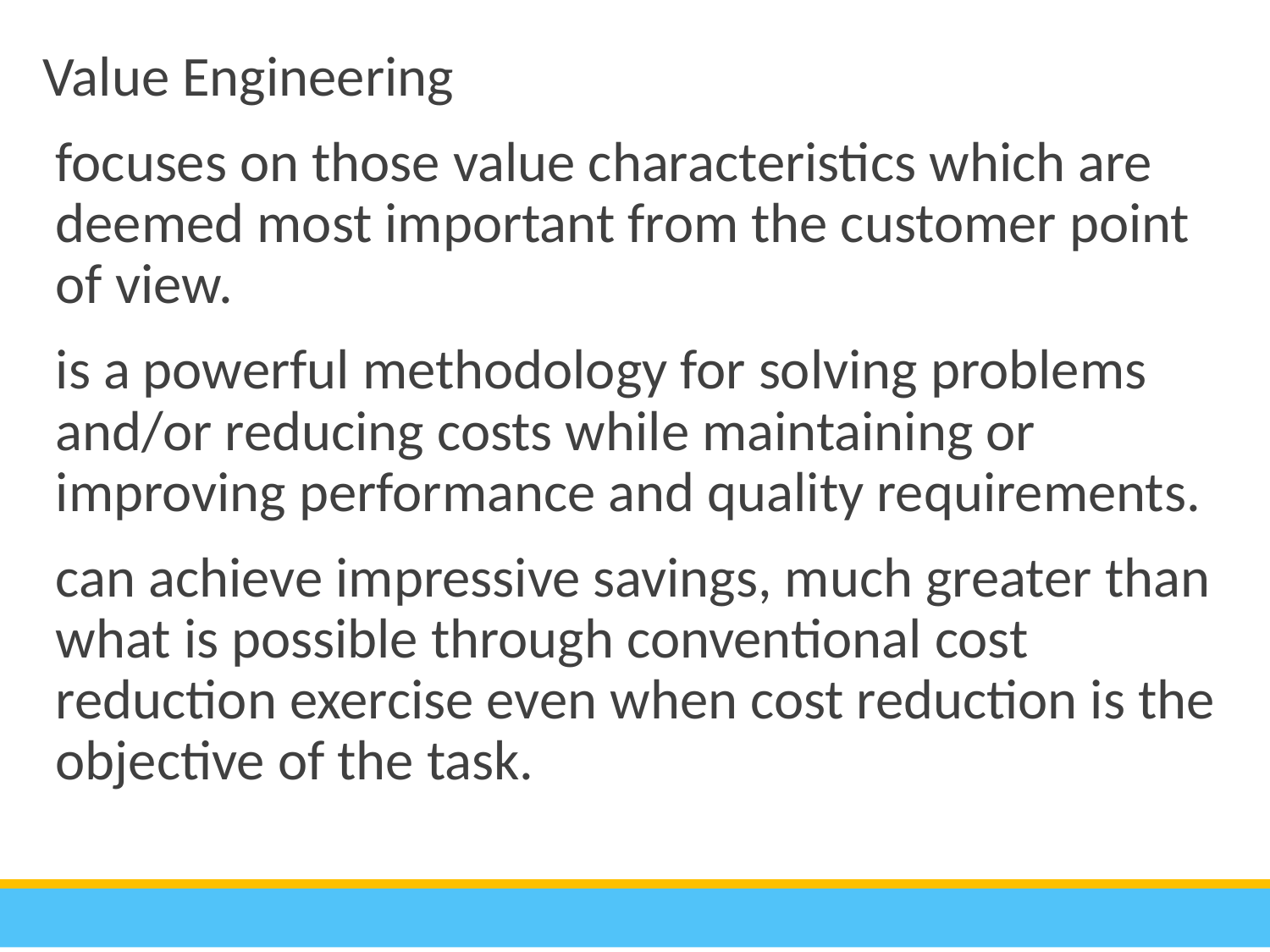

Value Engineering
focuses on those value characteristics which are deemed most important from the customer point of view.
is a powerful methodology for solving problems and/or reducing costs while maintaining or improving performance and quality requirements.
can achieve impressive savings, much greater than what is possible through conventional cost reduction exercise even when cost reduction is the objective of the task.